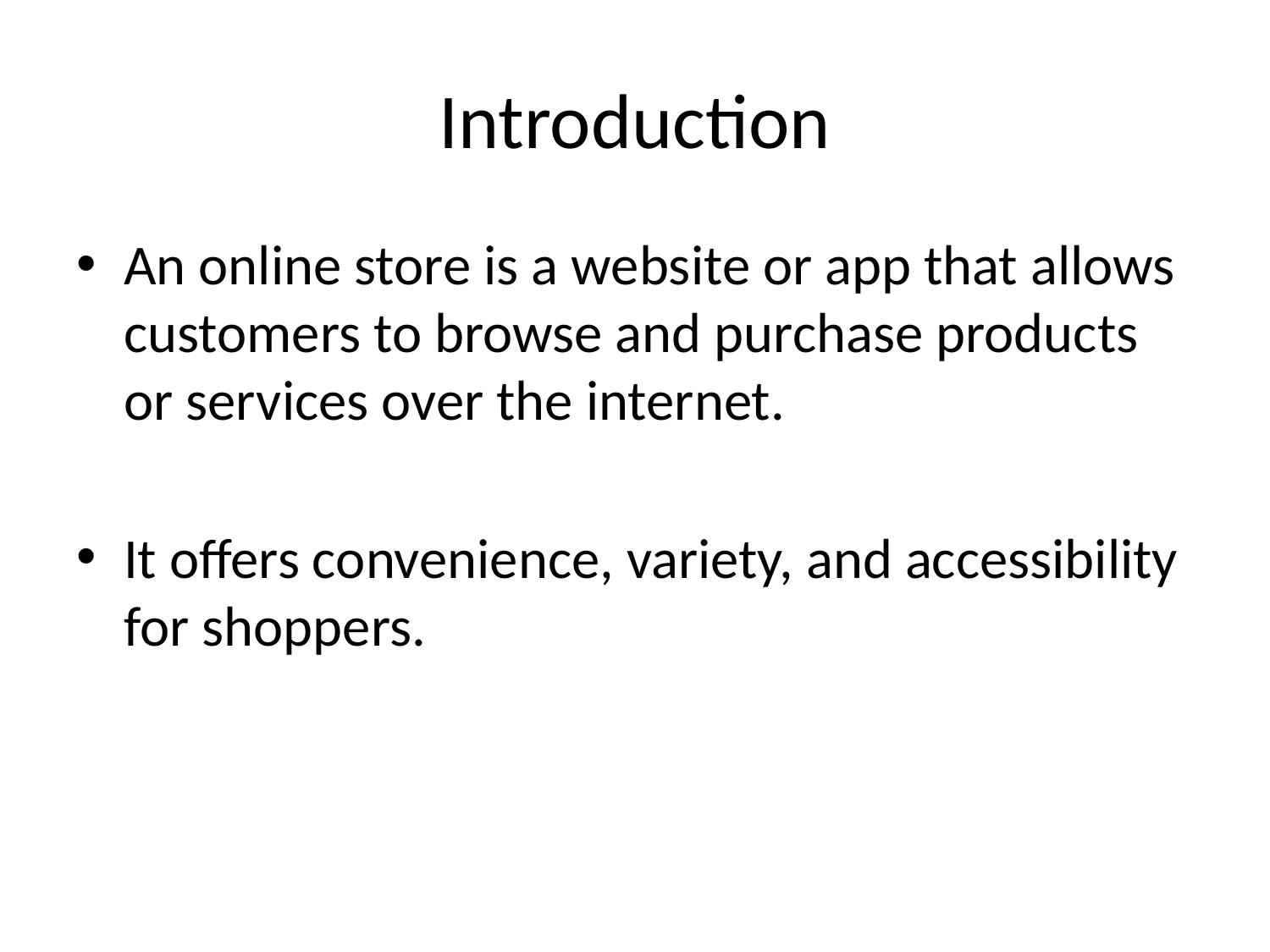

# Introduction
An online store is a website or app that allows customers to browse and purchase products or services over the internet.

It offers convenience, variety, and accessibility for shoppers.